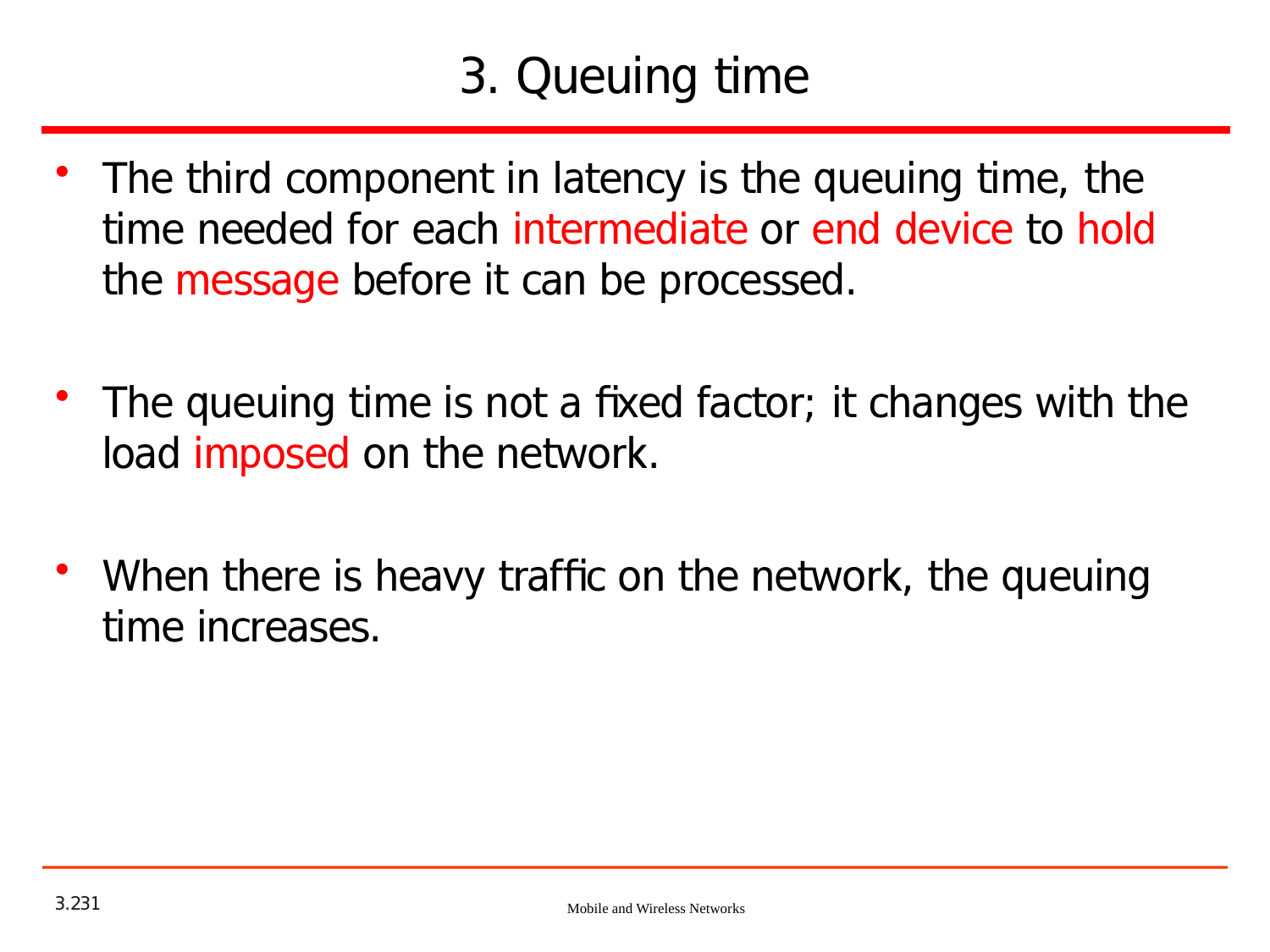

# 3. Queuing time

The third component in latency is the queuing time, the time needed for each intermediate or end device to hold the message before it can be processed.

The queuing time is not a fixed factor; it changes with the load imposed on the network.

When there is heavy traffic on the network, the queuing time increases.

3.231
Mobile and Wireless Networks